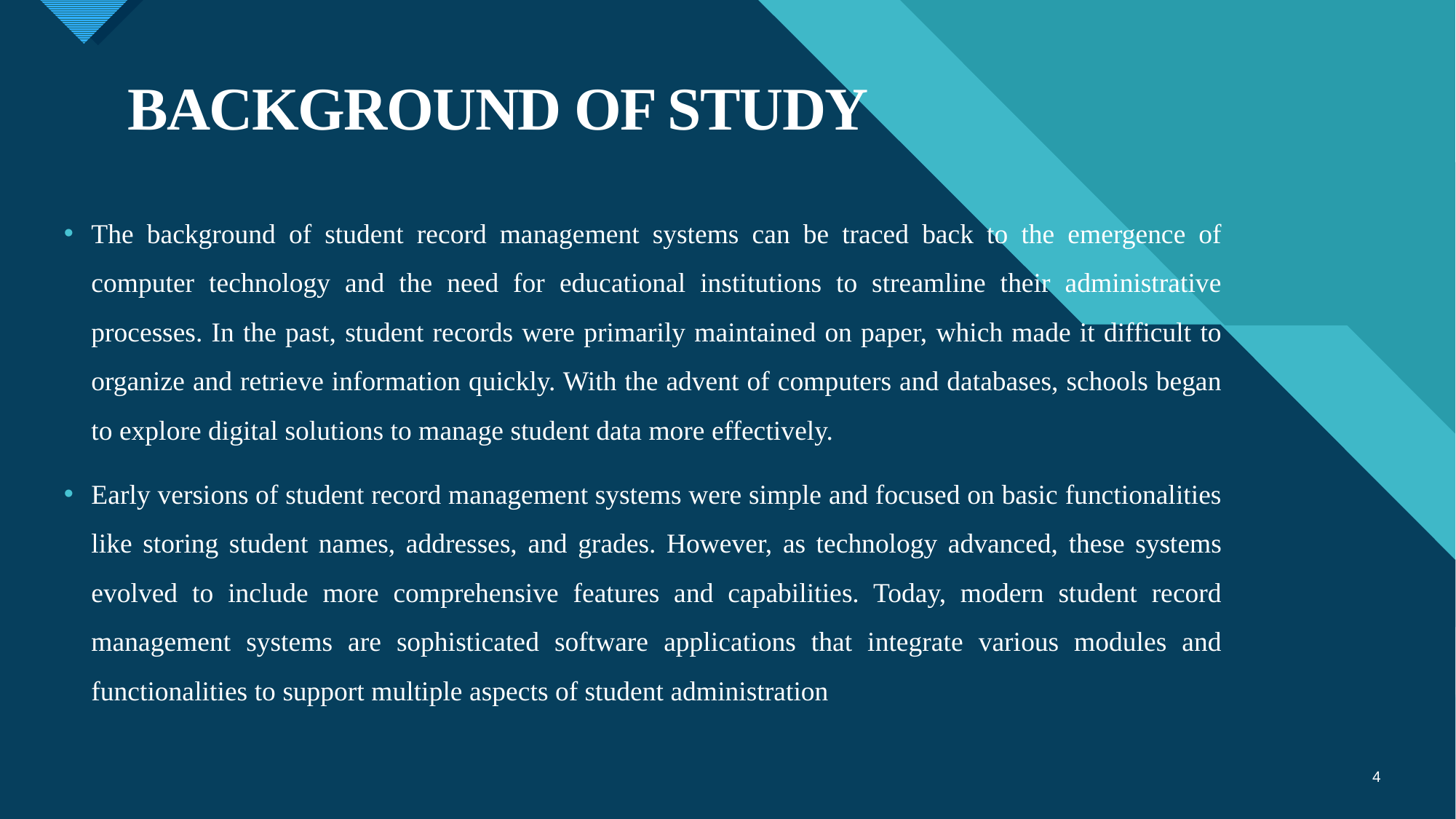

# BACKGROUND OF STUDY
The background of student record management systems can be traced back to the emergence of computer technology and the need for educational institutions to streamline their administrative processes. In the past, student records were primarily maintained on paper, which made it difficult to organize and retrieve information quickly. With the advent of computers and databases, schools began to explore digital solutions to manage student data more effectively.
Early versions of student record management systems were simple and focused on basic functionalities like storing student names, addresses, and grades. However, as technology advanced, these systems evolved to include more comprehensive features and capabilities. Today, modern student record management systems are sophisticated software applications that integrate various modules and functionalities to support multiple aspects of student administration
4